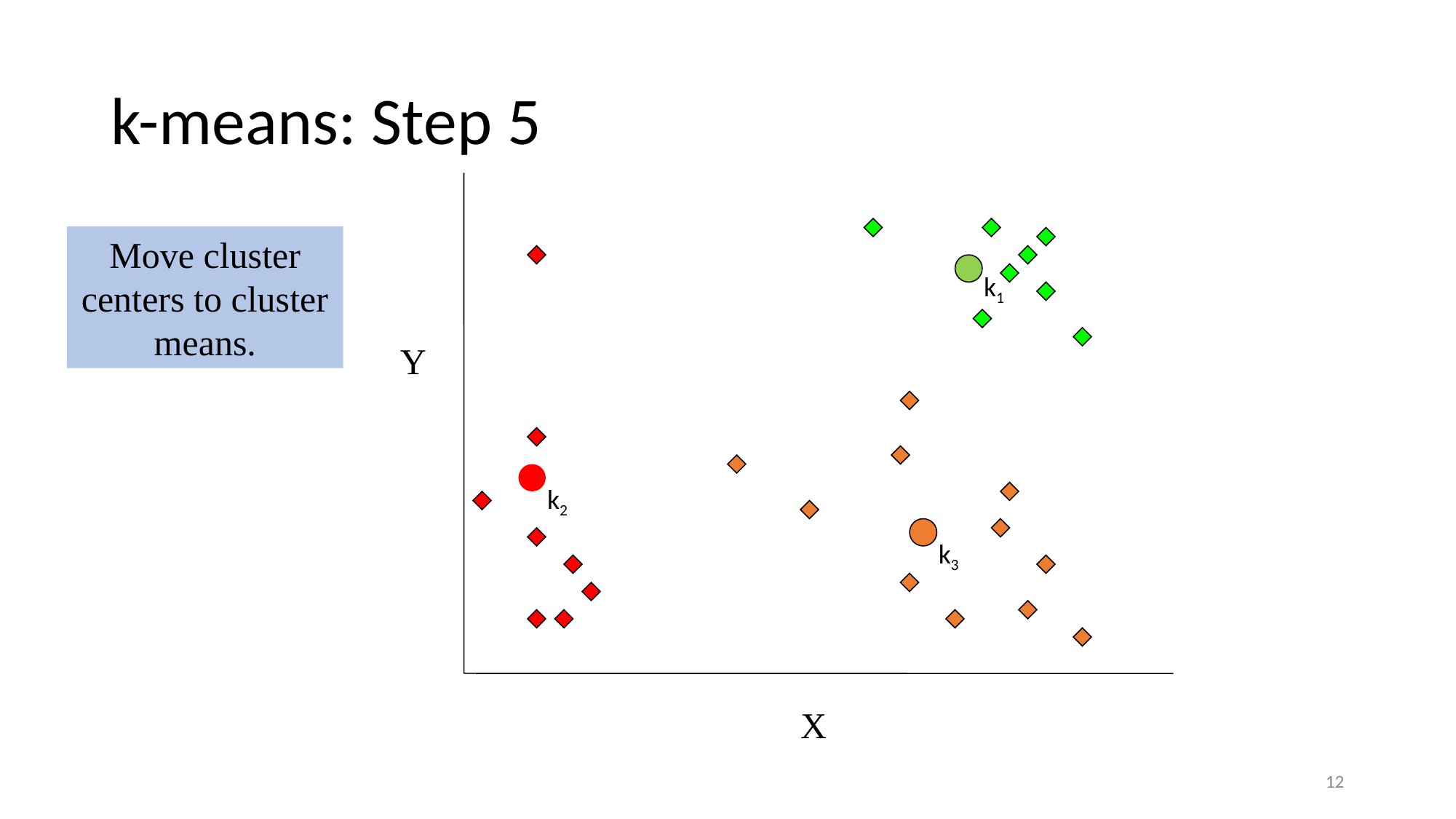

# k-means: Step 5

Y
X

Move cluster centers to cluster means.

k1

k2

k3

12